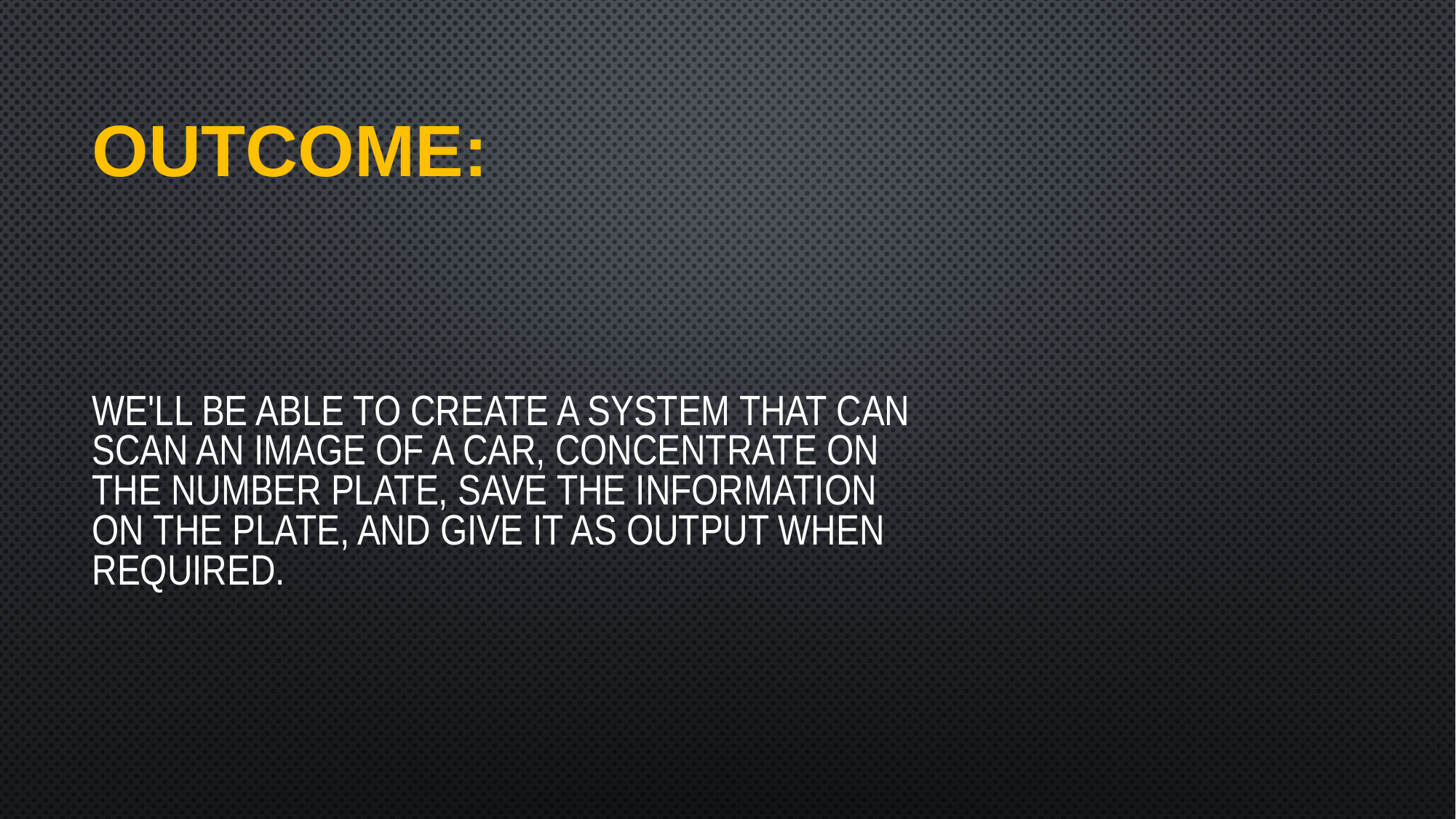

# OUTCOME:
We'll be able to create a system that can scan an image of a car, concentrate on the number plate, save the information on the plate, and give it as output when required.